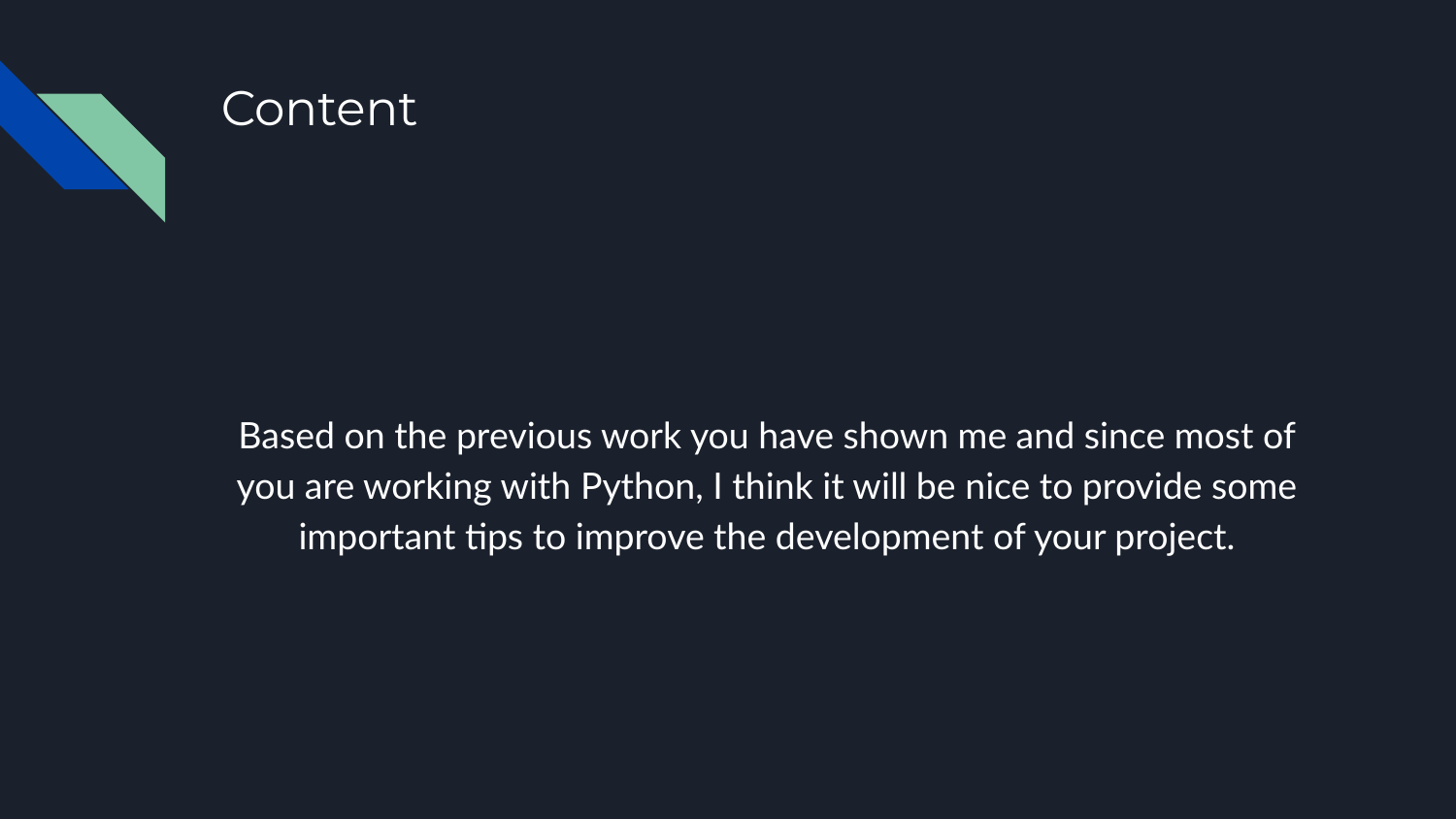

# Content
Based on the previous work you have shown me and since most of you are working with Python, I think it will be nice to provide some important tips to improve the development of your project.